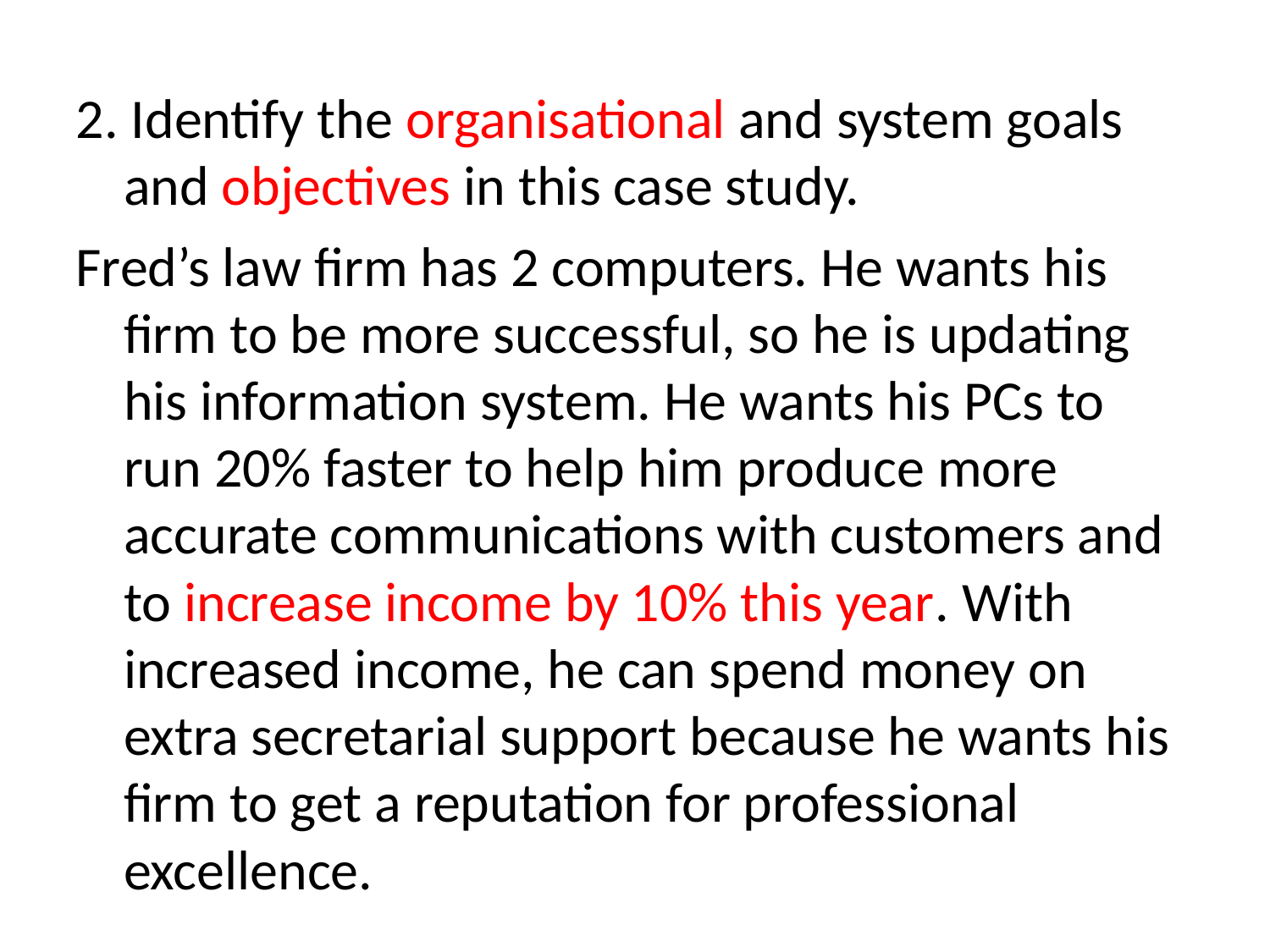

2. Identify the organisational and system goals and objectives in this case study.
Fred’s law firm has 2 computers. He wants his firm to be more successful, so he is updating his information system. He wants his PCs to run 20% faster to help him produce more accurate communications with customers and to increase income by 10% this year. With increased income, he can spend money on extra secretarial support because he wants his firm to get a reputation for professional excellence.